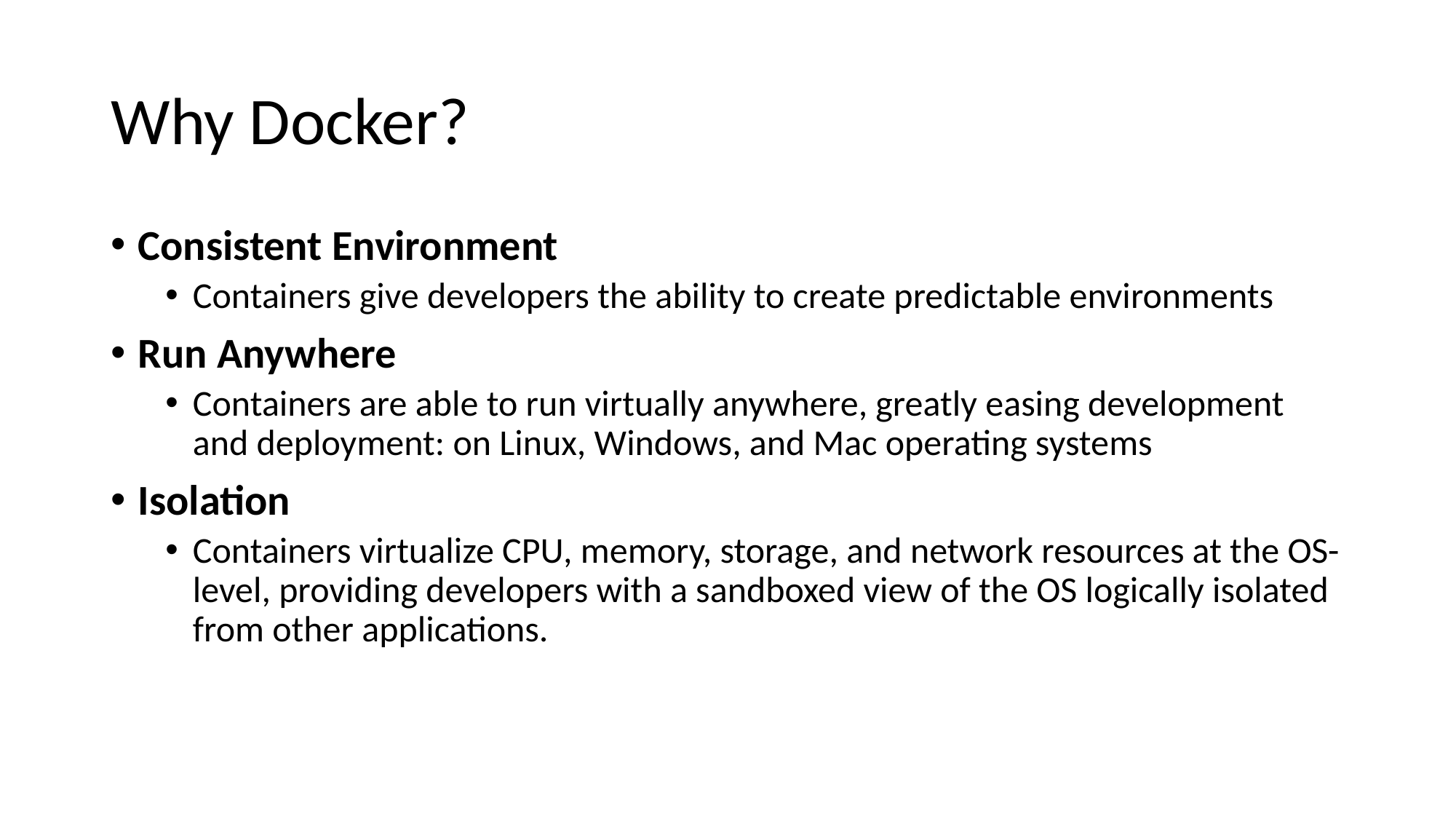

# Why Docker?
Consistent Environment
Containers give developers the ability to create predictable environments
Run Anywhere
Containers are able to run virtually anywhere, greatly easing development and deployment: on Linux, Windows, and Mac operating systems
Isolation
Containers virtualize CPU, memory, storage, and network resources at the OS-level, providing developers with a sandboxed view of the OS logically isolated from other applications.